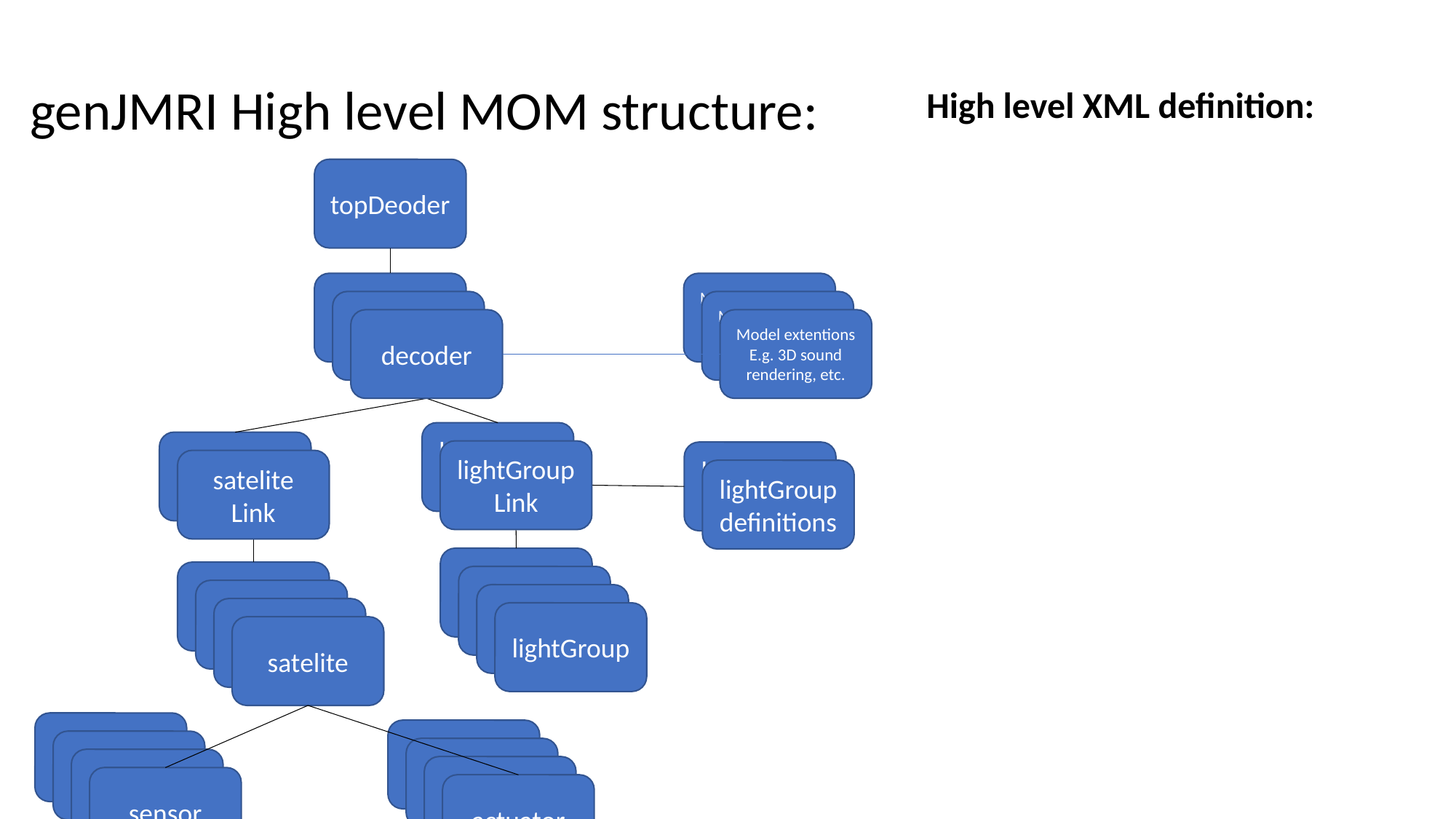

# genJMRI High level MOM structure:
High level XML definition:

topDeoder
Model extentions
E.g. 3D sound rendering, etc.
decoder
Model extentions
E.g. 3D sound rendering, etc.
decoder
Model extentions
E.g. 3D sound rendering, etc.
decoder
lightGroup
Link
satelite
Link
lightGroup
Link
lightGroup
definitions
satelite
Link
lightGroup
definitions
lightGroup
satelite
lightGroup
satelite
lightGroup
satelite
lightGroup
satelite
sensor
actuator
sensor
actuator
sensor
actuator
sensor
actuator